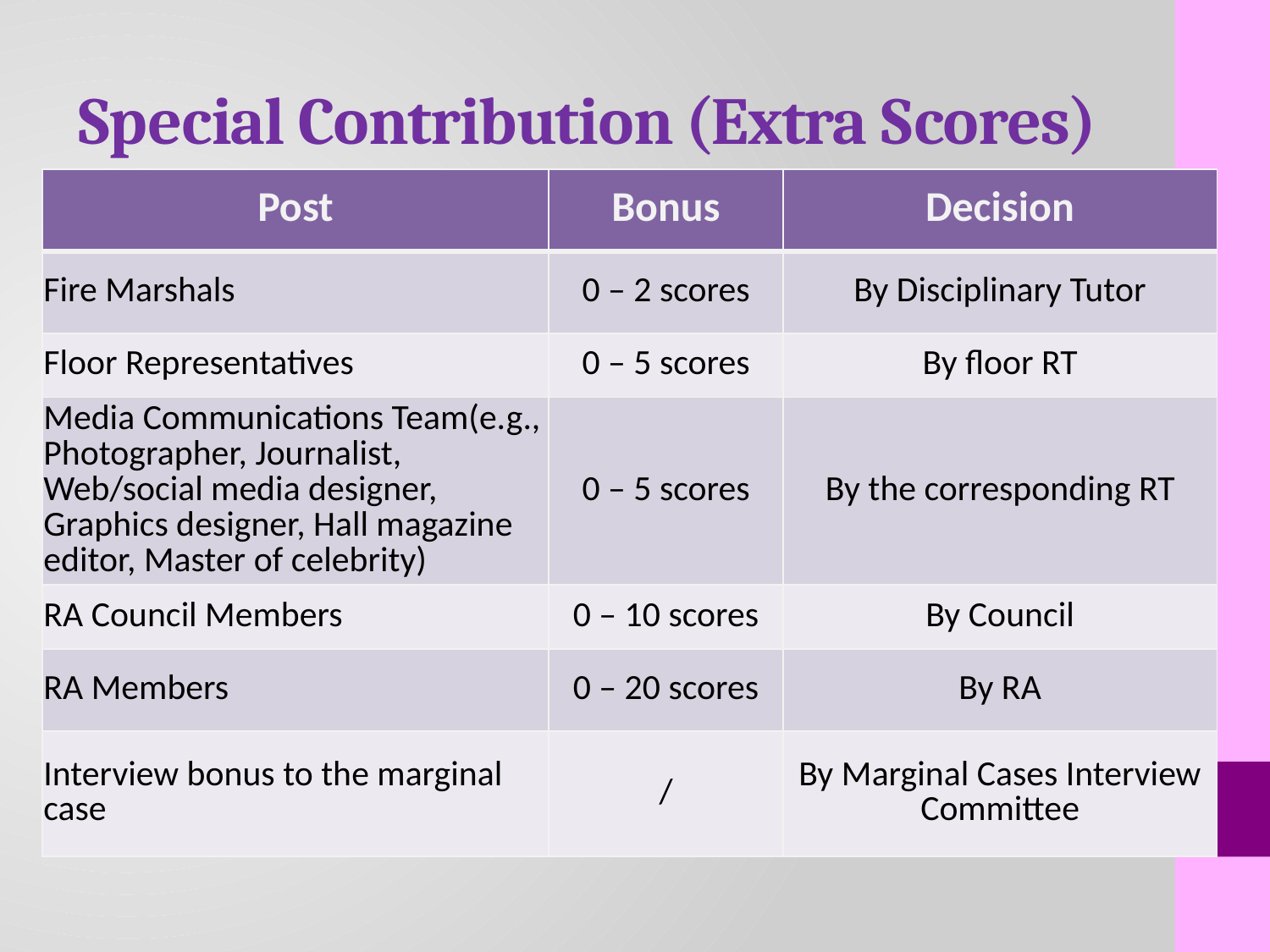

# Special Contribution (Extra Scores)
| Post | Bonus | Decision |
| --- | --- | --- |
| Fire Marshals | 0 – 2 scores | By Disciplinary Tutor |
| Floor Representatives | 0 – 5 scores | By floor RT |
| Media Communications Team(e.g., Photographer, Journalist, Web/social media designer, Graphics designer, Hall magazine editor, Master of celebrity) | 0 – 5 scores | By the corresponding RT |
| RA Council Members | 0 – 10 scores | By Council |
| RA Members | 0 – 20 scores | By RA |
| Interview bonus to the marginal case | / | By Marginal Cases Interview Committee |